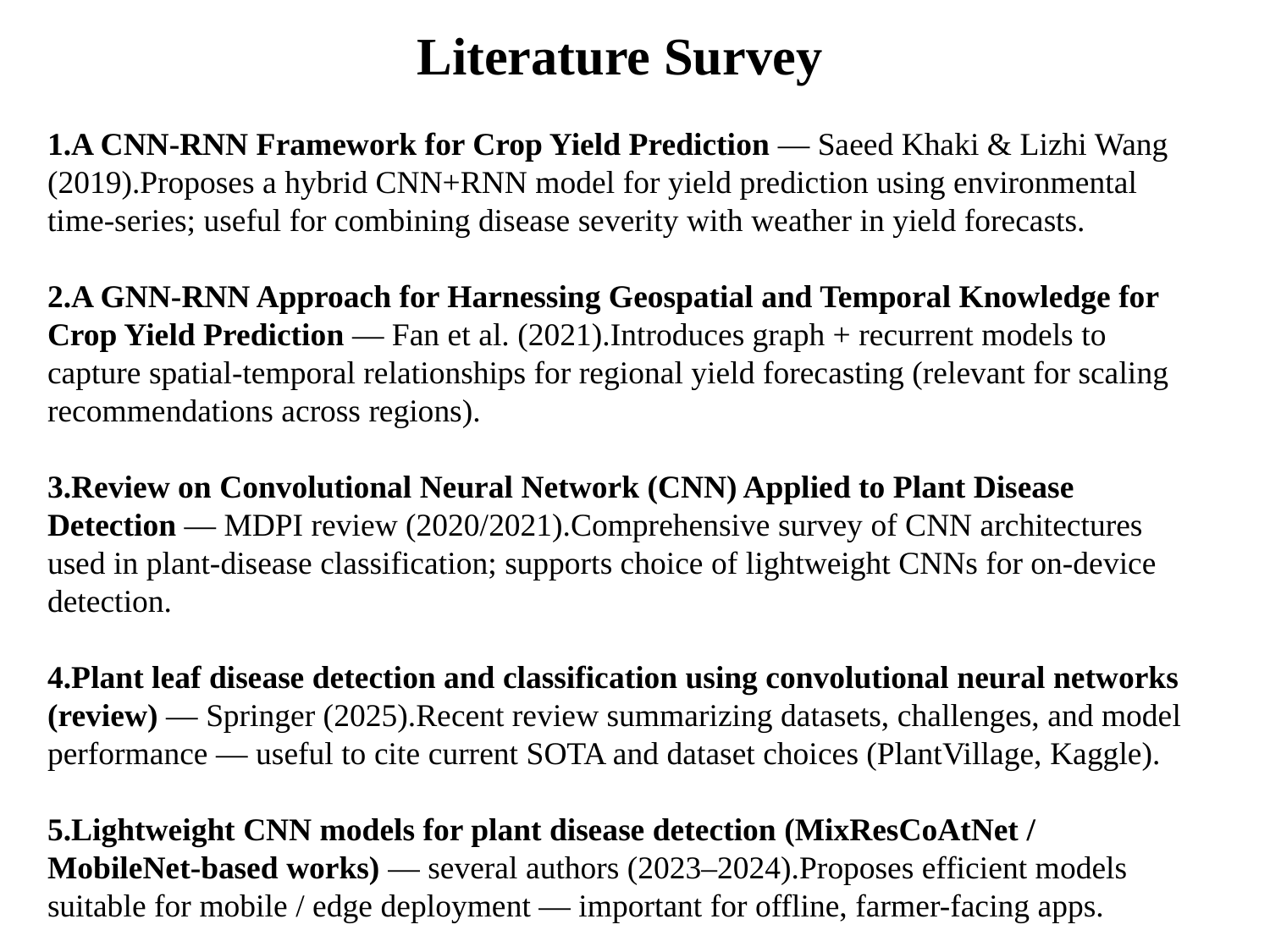

Literature Survey

1.A CNN-RNN Framework for Crop Yield Prediction — Saeed Khaki & Lizhi Wang (2019).Proposes a hybrid CNN+RNN model for yield prediction using environmental time-series; useful for combining disease severity with weather in yield forecasts.

2.A GNN-RNN Approach for Harnessing Geospatial and Temporal Knowledge for Crop Yield Prediction — Fan et al. (2021).Introduces graph + recurrent models to capture spatial-temporal relationships for regional yield forecasting (relevant for scaling recommendations across regions).

3.Review on Convolutional Neural Network (CNN) Applied to Plant Disease Detection — MDPI review (2020/2021).Comprehensive survey of CNN architectures used in plant-disease classification; supports choice of lightweight CNNs for on-device detection.

4.Plant leaf disease detection and classification using convolutional neural networks (review) — Springer (2025).Recent review summarizing datasets, challenges, and model performance — useful to cite current SOTA and dataset choices (PlantVillage, Kaggle).

5.Lightweight CNN models for plant disease detection (MixResCoAtNet / MobileNet-based works) — several authors (2023–2024).Proposes efficient models suitable for mobile / edge deployment — important for offline, farmer-facing apps.